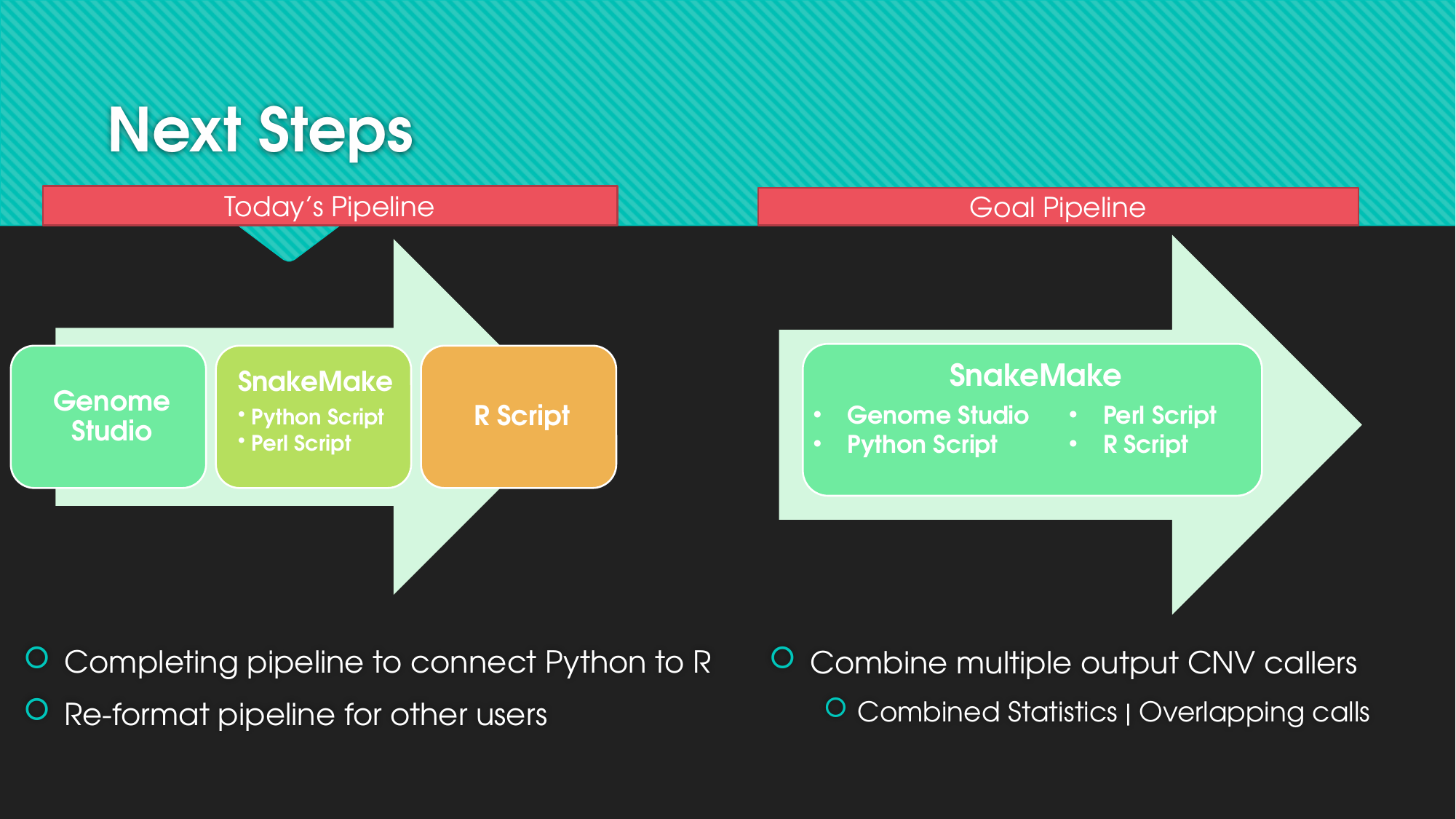

# Next Steps
Today’s Pipeline
Goal Pipeline
SnakeMake

Genome Studio
SnakeMake
Python Script
Perl Script
R Script
Genome Studio
Python Script
Perl Script
R Script
Completing pipeline to connect Python to R
Re-format pipeline for other users
Combine multiple output CNV callers
Combined Statistics | Overlapping calls